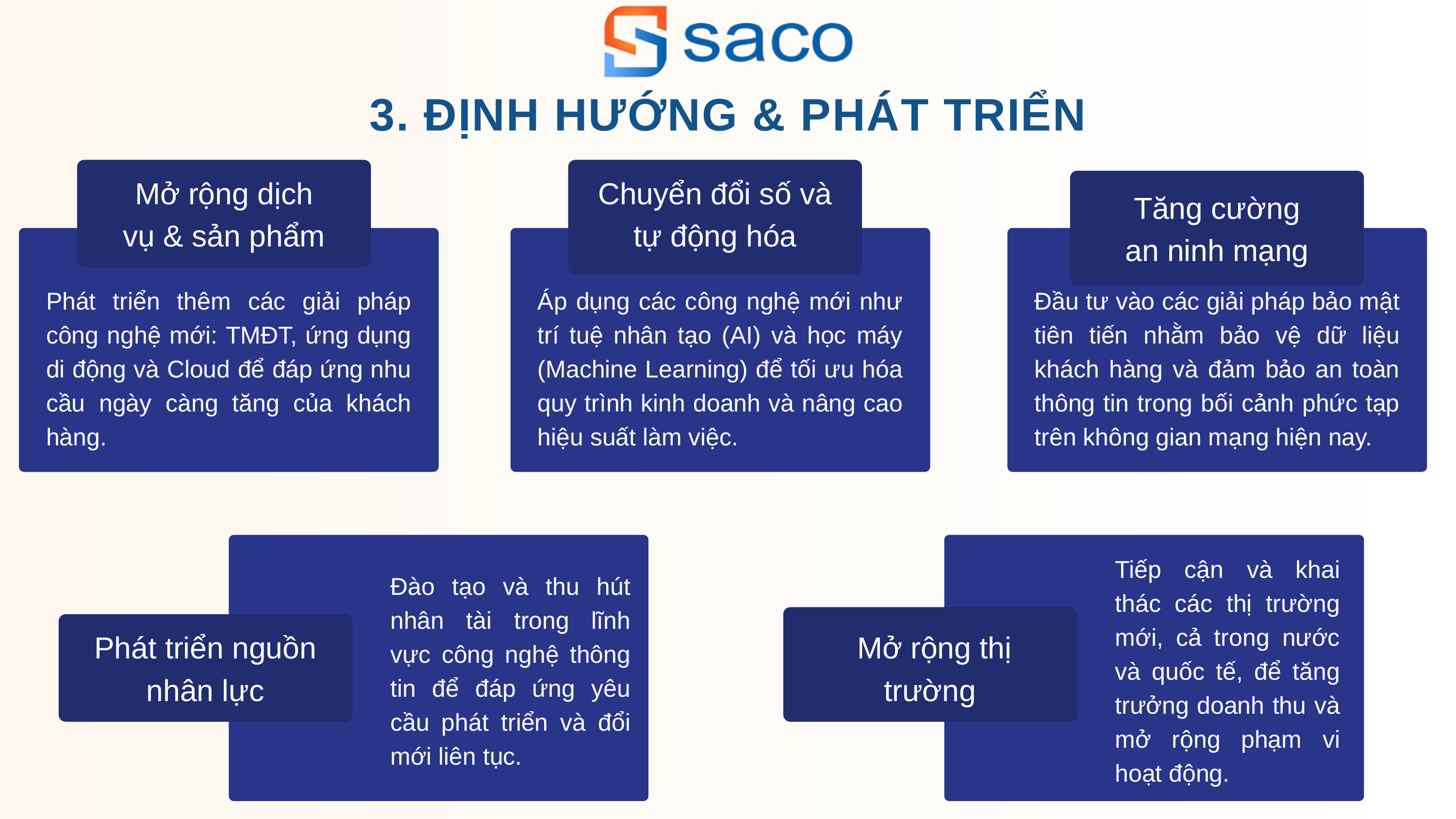

3. ĐỊNH HƯỚNG & PHÁT TRIỂN

Mở rộng dịch vụ & sản phẩm
Chuyển đổi số và tự động hóa

Tăng cường an ninh mạng

Phát triển thêm các giải pháp công nghệ mới: TMĐT, ứng dụng di động và Cloud để đáp ứng nhu cầu ngày càng tăng của khách hàng.
Áp dụng các công nghệ mới như trí tuệ nhân tạo (AI) và học máy (Machine Learning) để tối ưu hóa quy trình kinh doanh và nâng cao hiệu suất làm việc.
Đầu tư vào các giải pháp bảo mật tiên tiến nhằm bảo vệ dữ liệu khách hàng và đảm bảo an toàn thông tin trong bối cảnh phức tạp trên không gian mạng hiện nay.

Tiếp cận và khai thác các thị trường mới, cả trong nước và quốc tế, để tăng trưởng doanh thu và mở rộng phạm vi hoạt động.
Đào tạo và thu hút nhân tài trong lĩnh vực công nghệ thông tin để đáp ứng yêu cầu phát triển và đổi mới liên tục.

Phát triển nguồn nhân lực
 Mở rộng thị trường